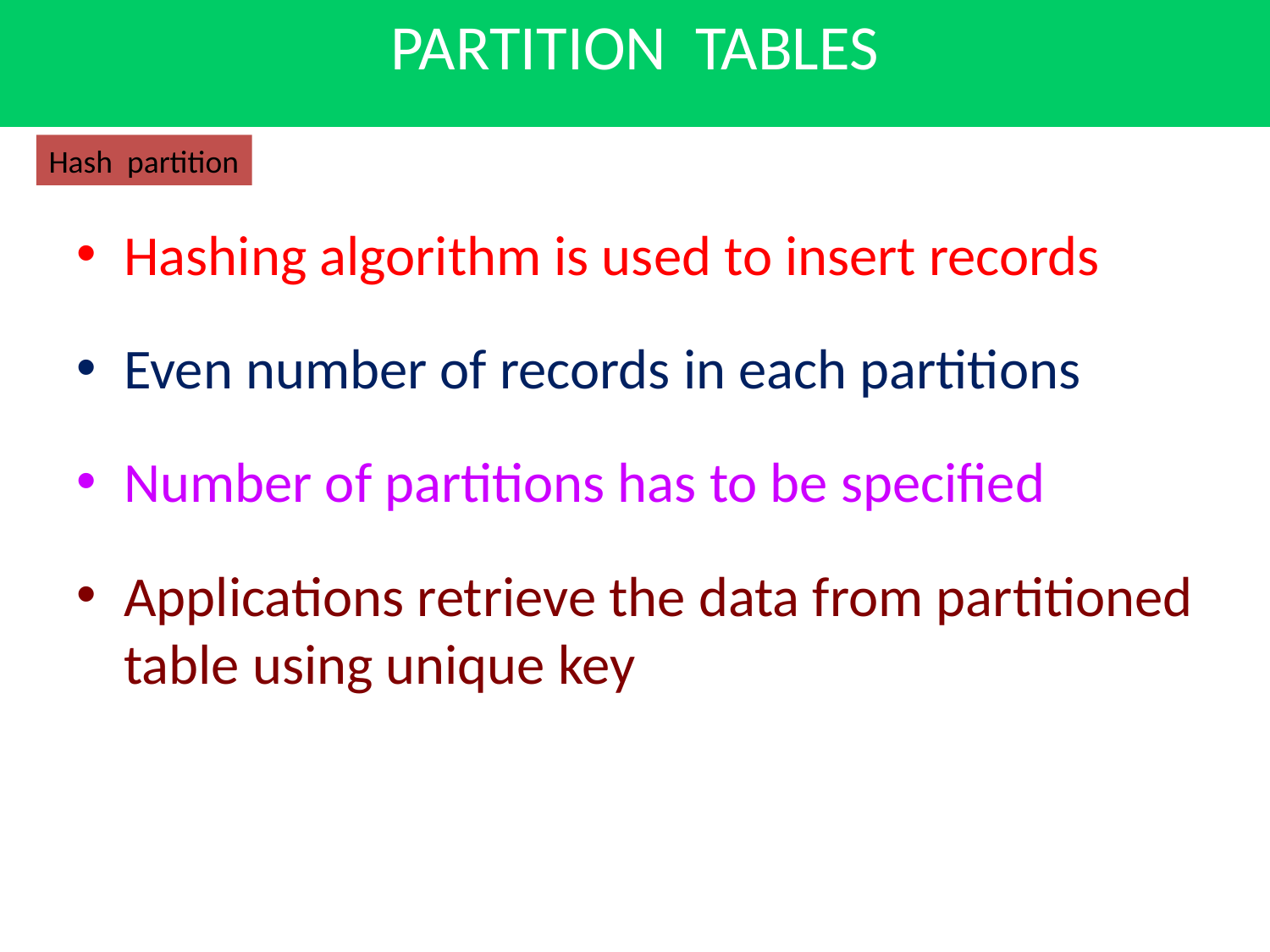

# PARTITION  TABLES
Hash  partition
Hashing algorithm is used to insert records

Even number of records in each partitions

Number of partitions has to be specified

Applications retrieve the data from partitioned table using unique key